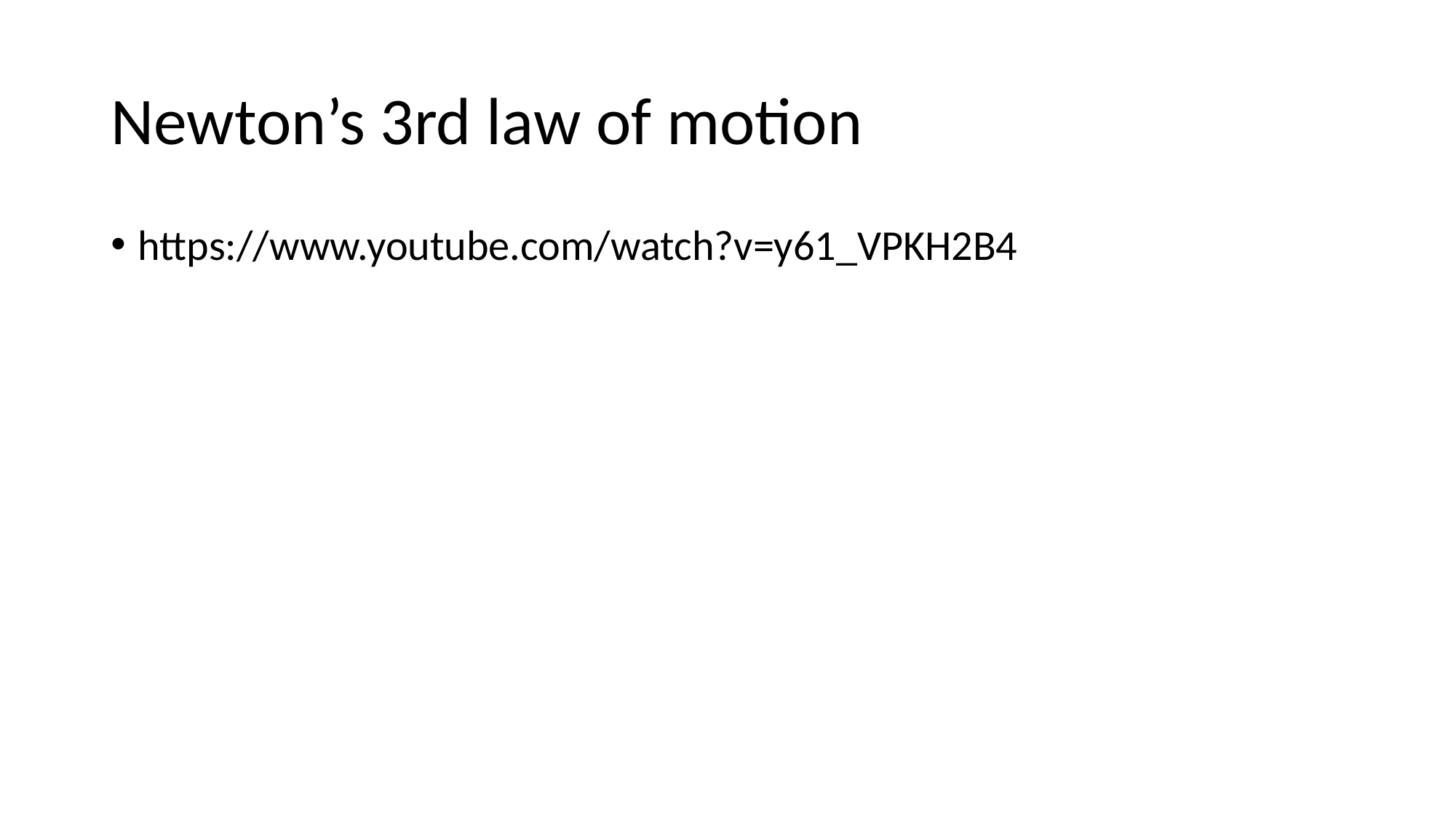

# Newton’s 3rd law of motion
https://www.youtube.com/watch?v=y61_VPKH2B4